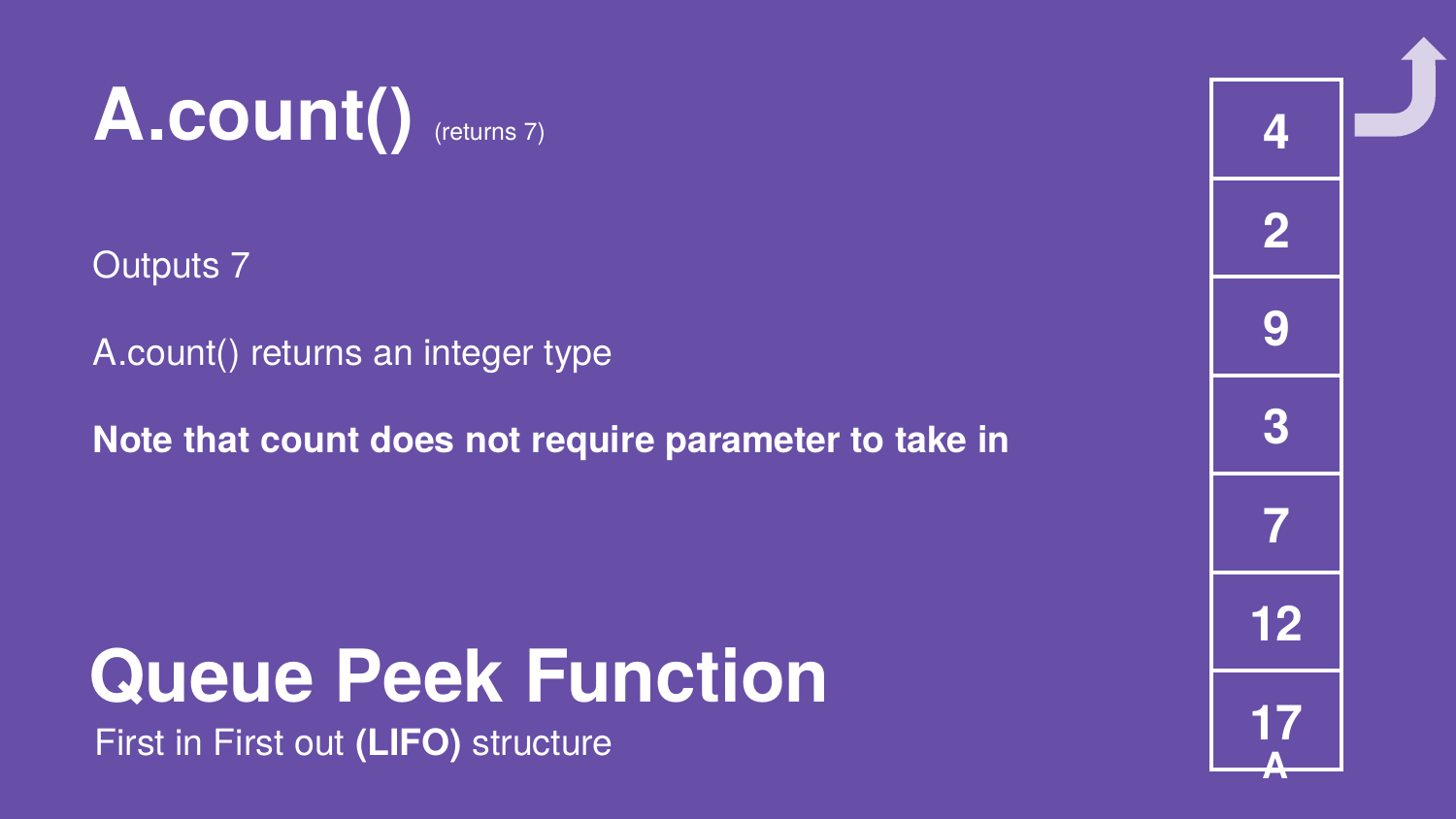

A.count() (returns 7)

Outputs 7

A.count() returns an integer type

Note that count does not require parameter to take in

| 4 |
| --- |
| 2 |
| 9 |
| 3 |
| 7 |
| 12 |
| 17 |
Queue Peek Function
First in First out (LIFO) structure
A